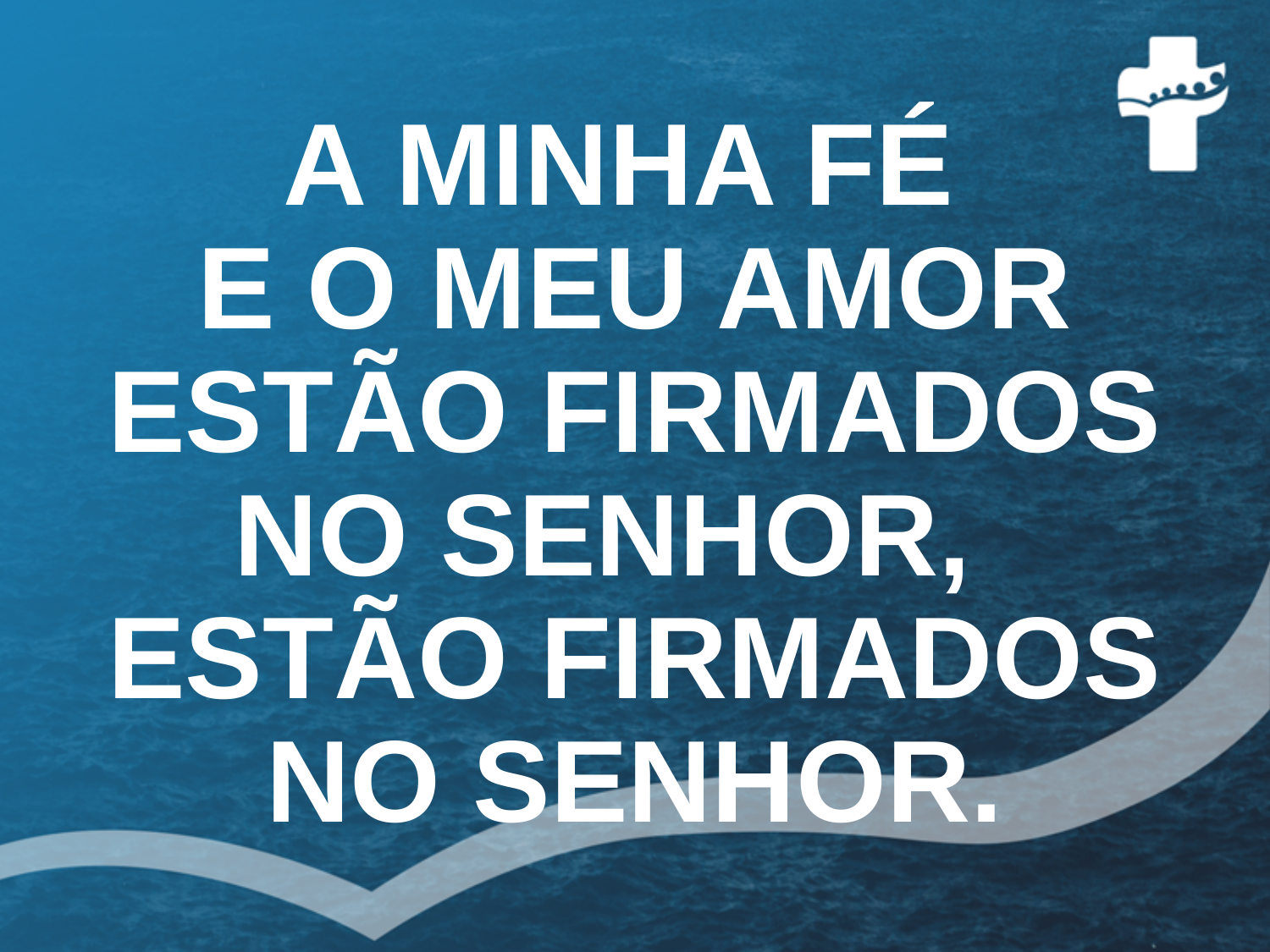

# A MINHA FÉ E O MEU AMOR ESTÃO FIRMADOS NO SENHOR, ESTÃO FIRMADOS NO SENHOR.